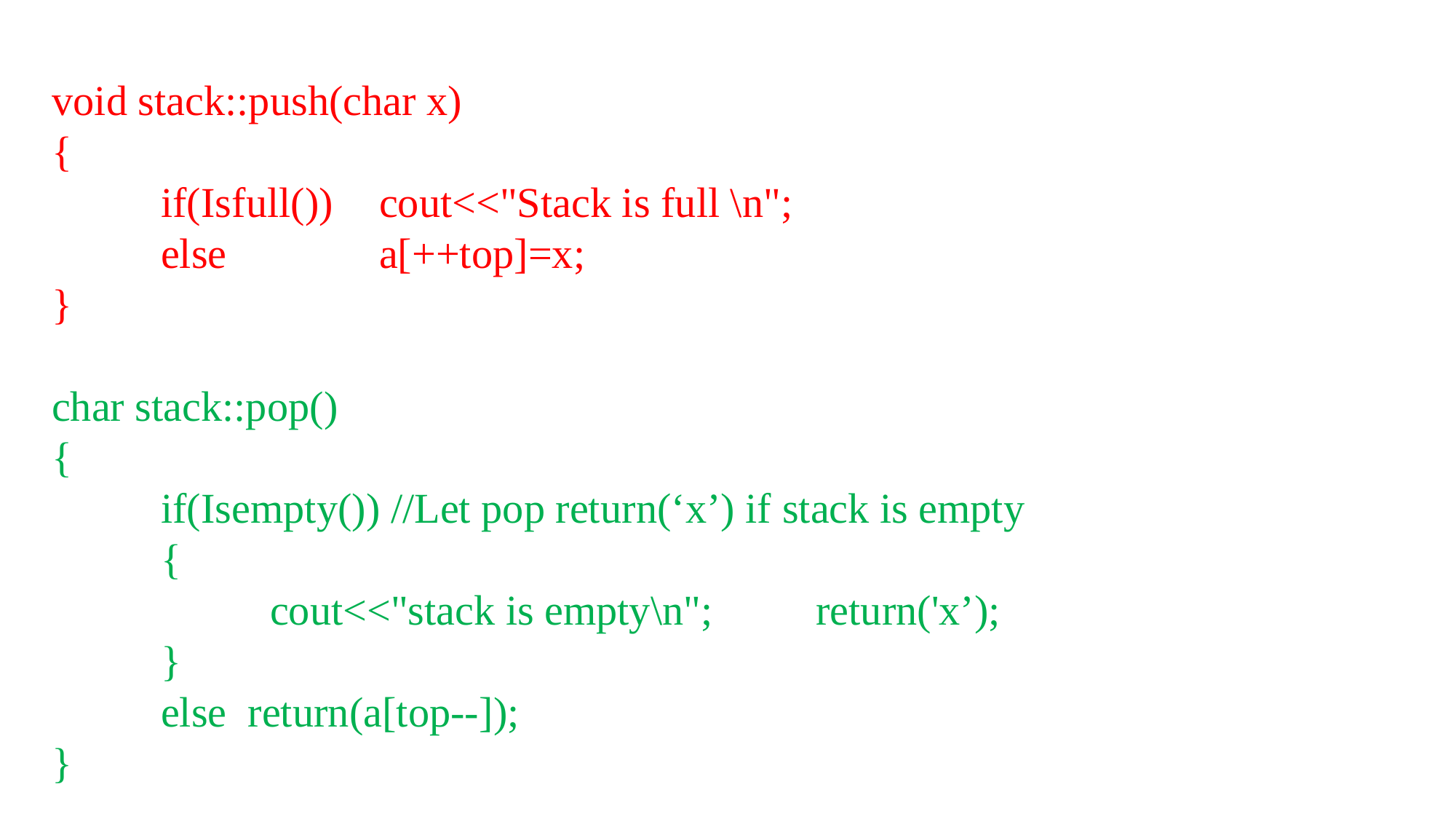

void stack::push(char x)
{
	if(Isfull())   	cout<<"Stack is full \n";
	else		a[++top]=x;
}

char stack::pop()
{
	if(Isempty()) //Let pop return(‘x’) if stack is empty
	{
		cout<<"stack is empty\n";	return('x’);
	}
	else  return(a[top--]);
}